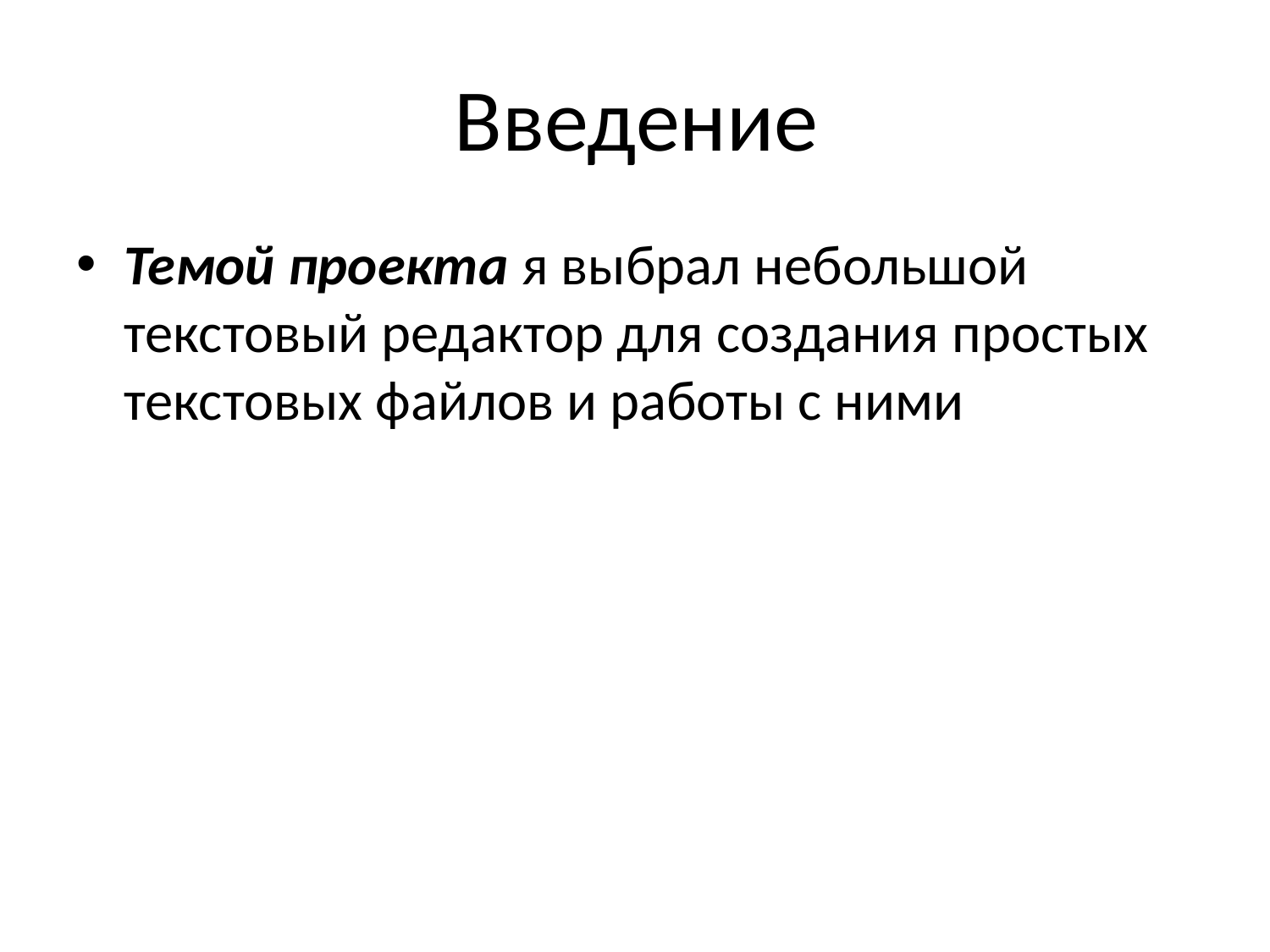

# Введение
Темой проекта я выбрал небольшой текстовый редактор для создания простых текстовых файлов и работы с ними